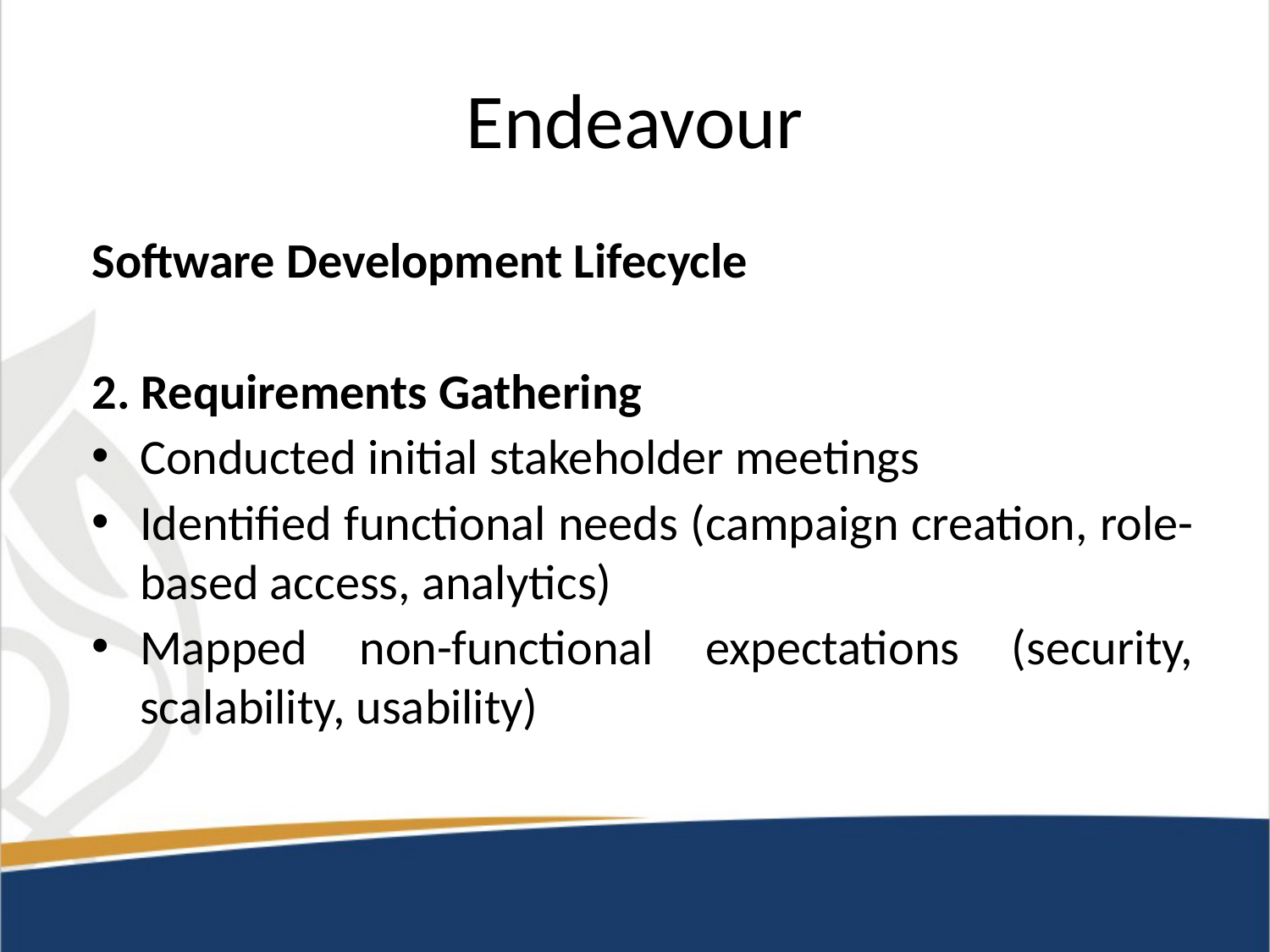

# Endeavour
Software Development Lifecycle

2. Requirements Gathering
Conducted initial stakeholder meetings
Identified functional needs (campaign creation, role-based access, analytics)
Mapped non-functional expectations (security, scalability, usability)